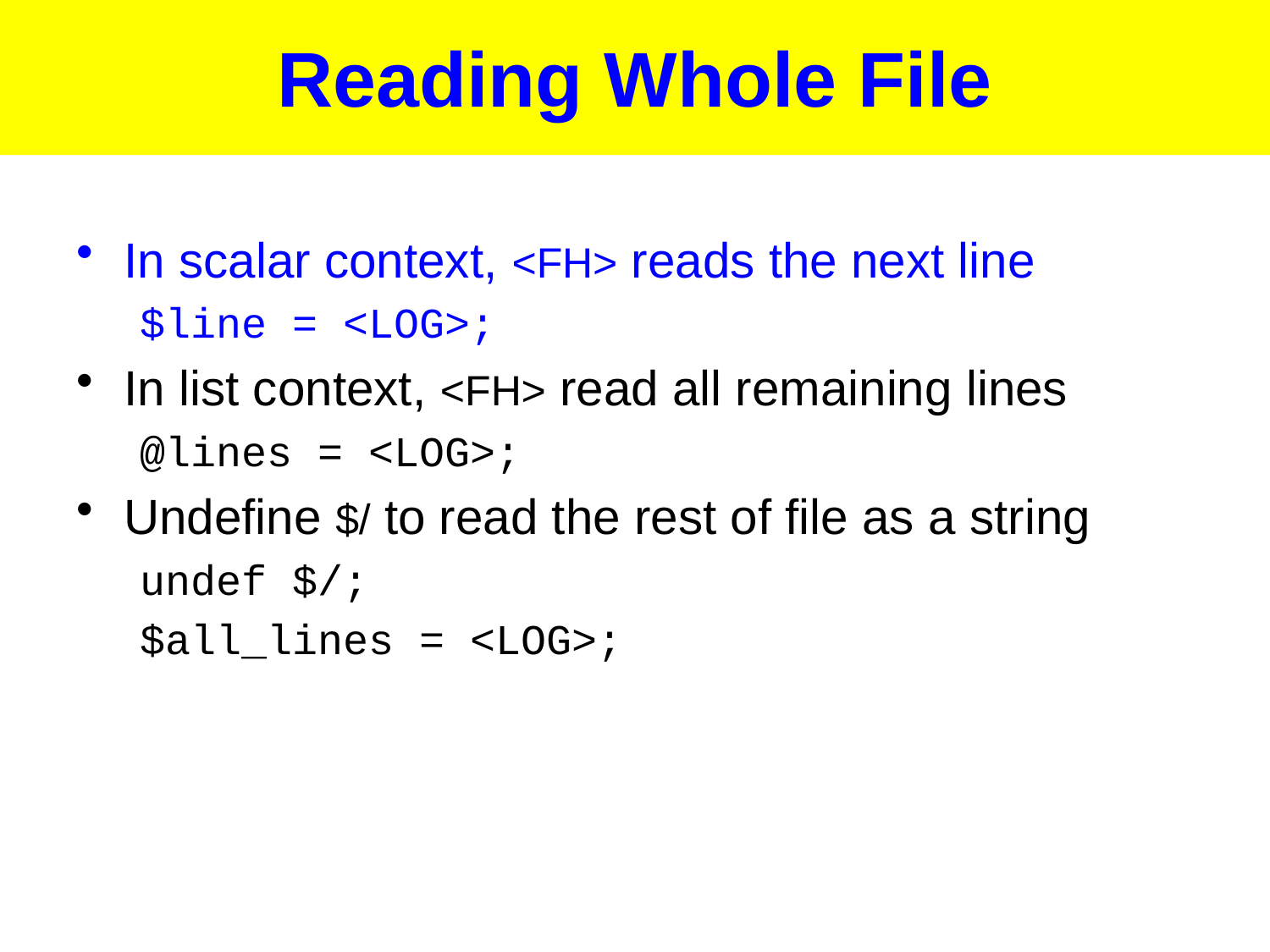

# Reading Whole File
In scalar context, <FH> reads the next line
$line = <LOG>;
In list context, <FH> read all remaining lines
@lines = <LOG>;
Undefine $/ to read the rest of file as a string
undef $/;
$all_lines = <LOG>;